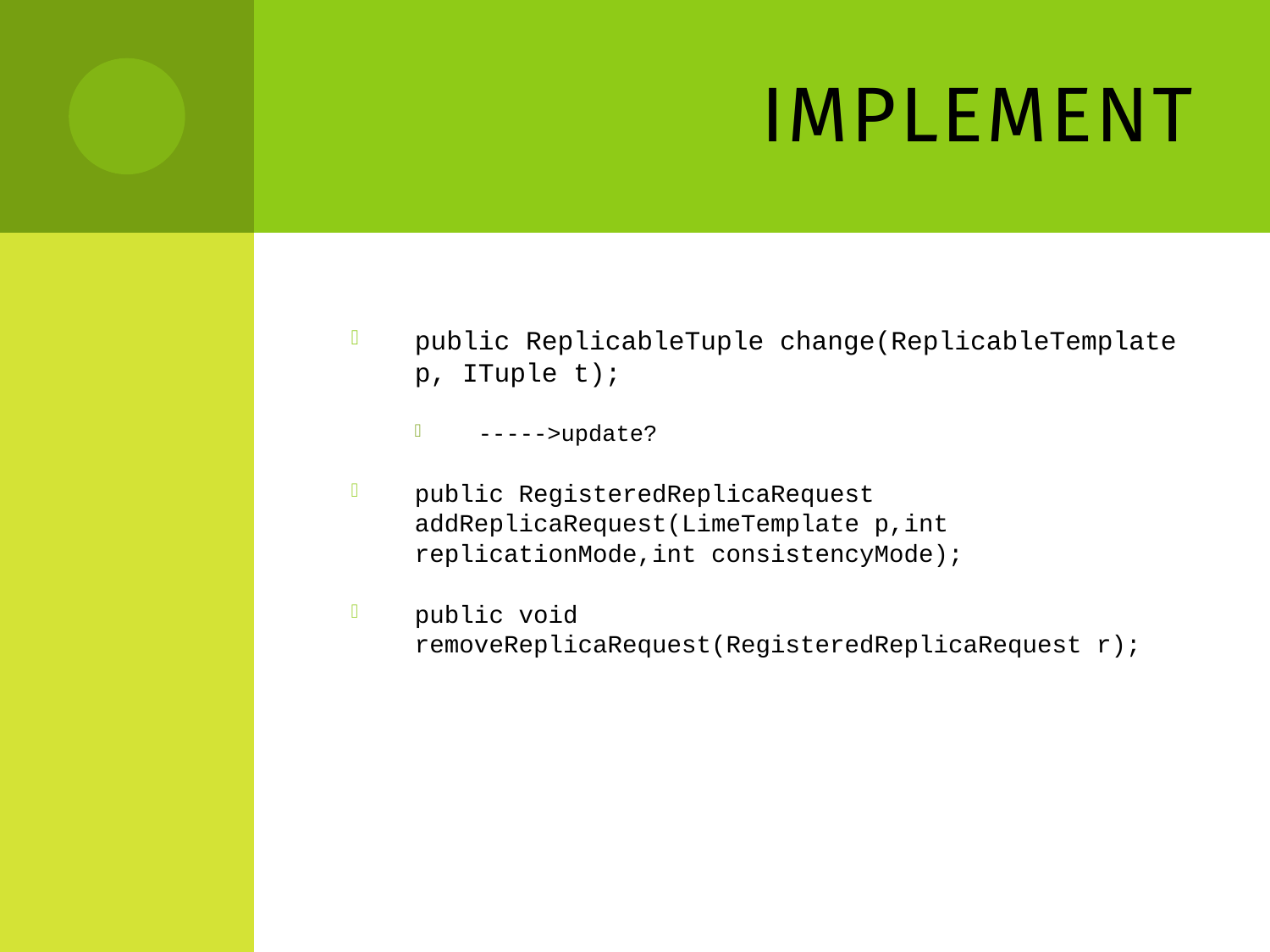

# Implement
public ReplicableTuple change(ReplicableTemplate p, ITuple t);
----->update?
public RegisteredReplicaRequest addReplicaRequest(LimeTemplate p,int replicationMode,int consistencyMode);
public void removeReplicaRequest(RegisteredReplicaRequest r);